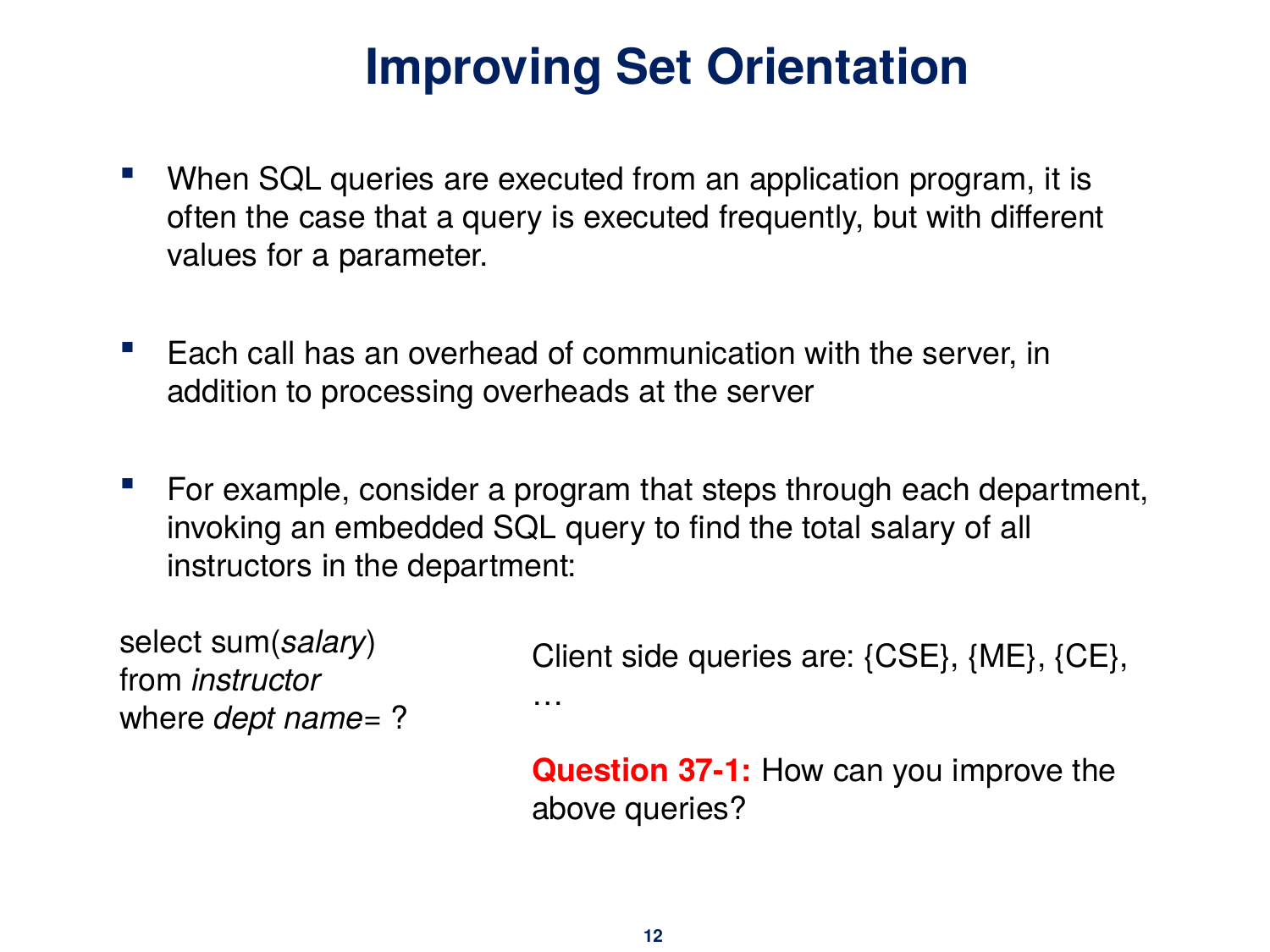

# Improving Set Orientation
When SQL queries are executed from an application program, it is often the case that a query is executed frequently, but with different values for a parameter.

Each call has an overhead of communication with the server, in addition to processing overheads at the server

For example, consider a program that steps through each department, invoking an embedded SQL query to find the total salary of all instructors in the department:

select sum(salary)
from instructor
where dept name= ?
Client side queries are: {CSE}, {ME}, {CE}, …

Question 37-1: How can you improve the above queries?